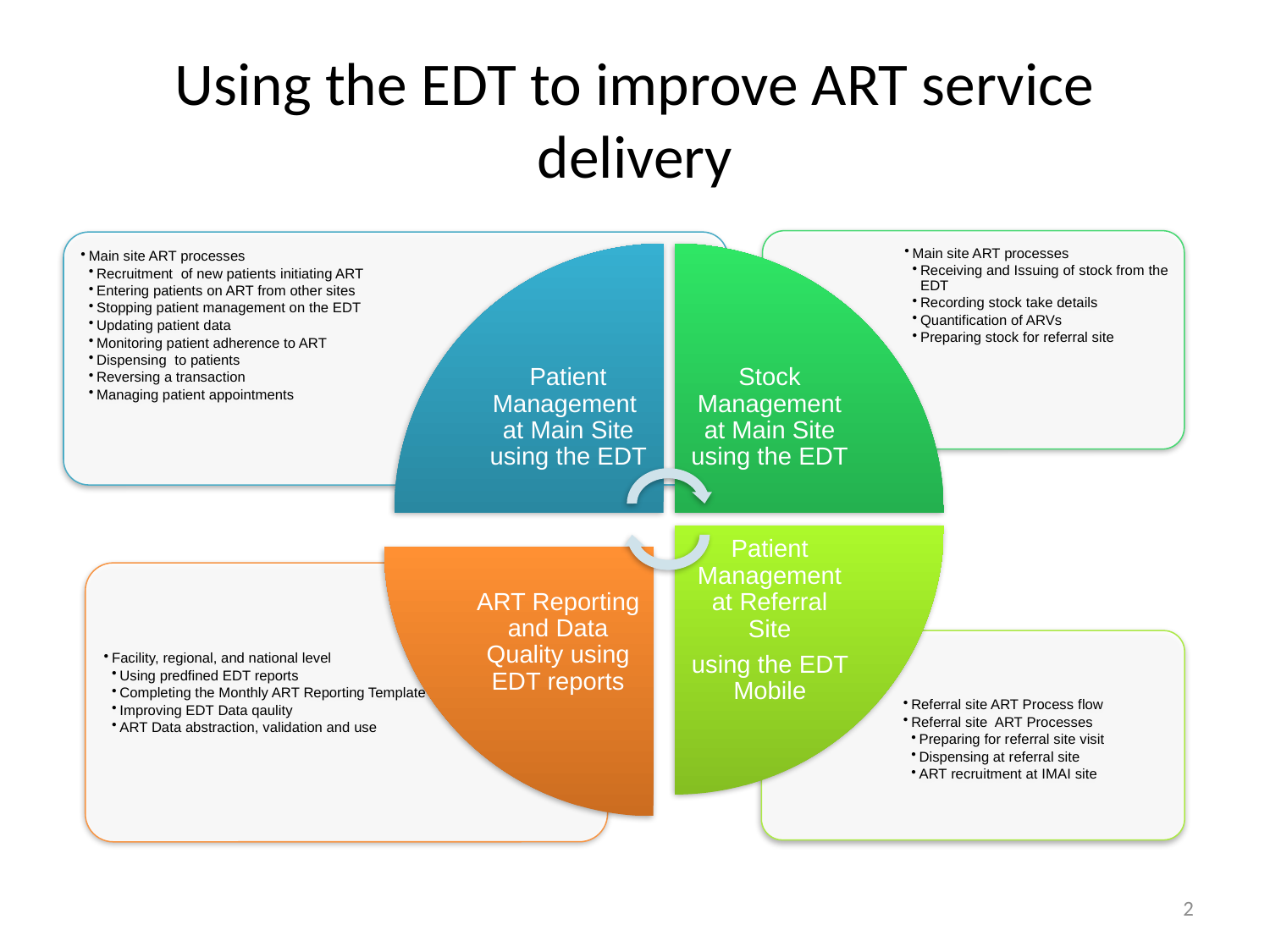

# Using the EDT to improve ART service delivery
Referral site ART Process flow
Referral site  ART Processes
Preparing for referral site visit
Dispensing at referral site
ART recruitment at IMAI site
Facility, regional, and national level
Using predfined EDT reports
Completing the Monthly ART Reporting Template at main site
Improving EDT Data qaulity
ART Data abstraction, validation and use

Main site ART processes
Receiving and Issuing of stock from the EDT
Recording stock take details
Quantification of ARVs
Preparing stock for referral site
Main site ART processes
Recruitment  of new patients initiating ART
Entering patients on ART from other sites
Stopping patient management on the EDT
Updating patient data
Monitoring patient adherence to ART
Dispensing  to patients
Reversing a transaction
Managing patient appointments

Patient Management  at Main Site using the EDT
Stock Management at Main Site using the EDT
Patient Management at Referral Site
using the EDT Mobile
ART Reporting and Data Quality using EDT reports
2